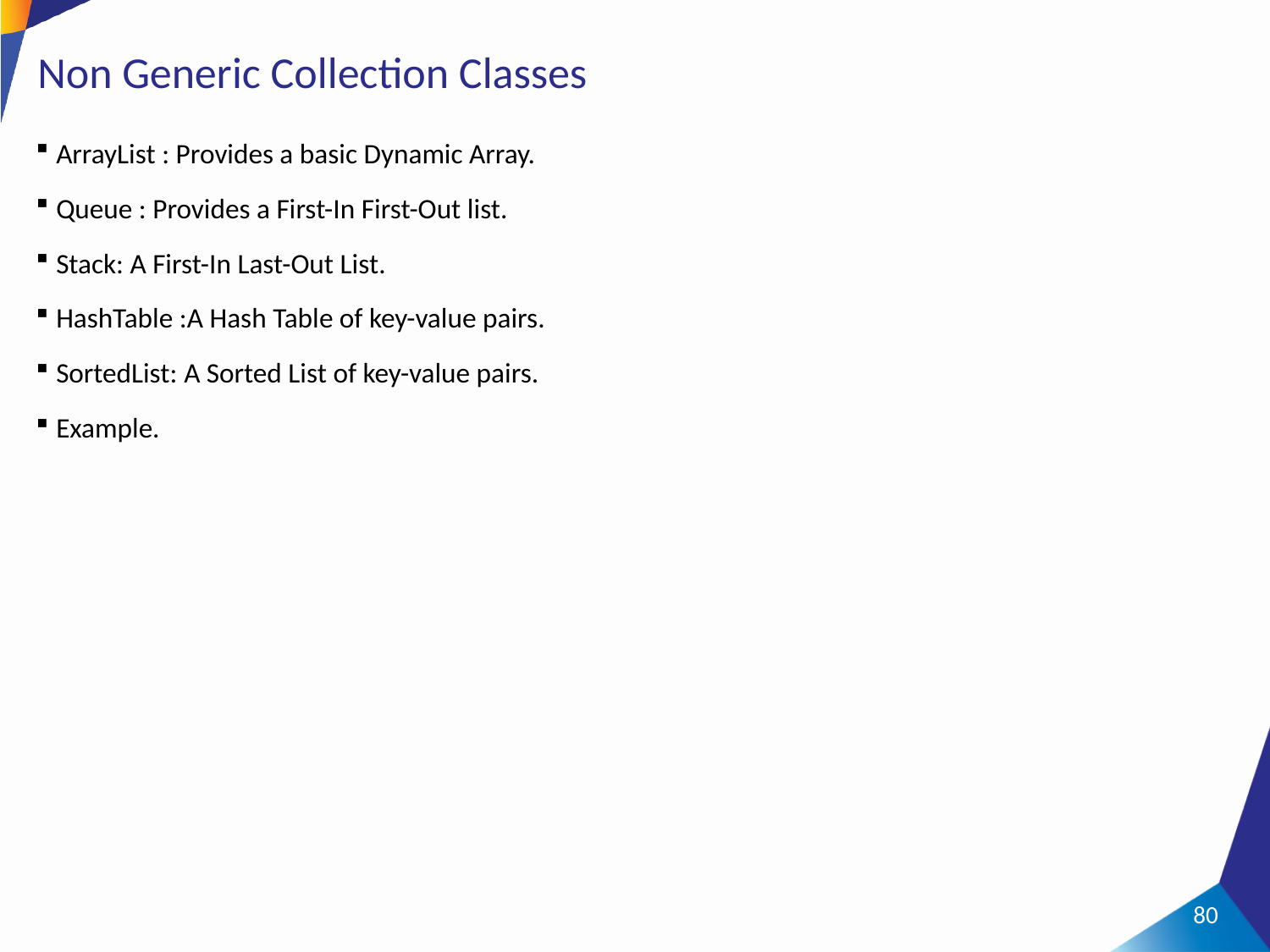

# Non Generic Collection Classes
ArrayList : Provides a basic Dynamic Array.
Queue : Provides a First-In First-Out list.
Stack: A First-In Last-Out List.
HashTable :A Hash Table of key-value pairs.
SortedList: A Sorted List of key-value pairs.
Example.